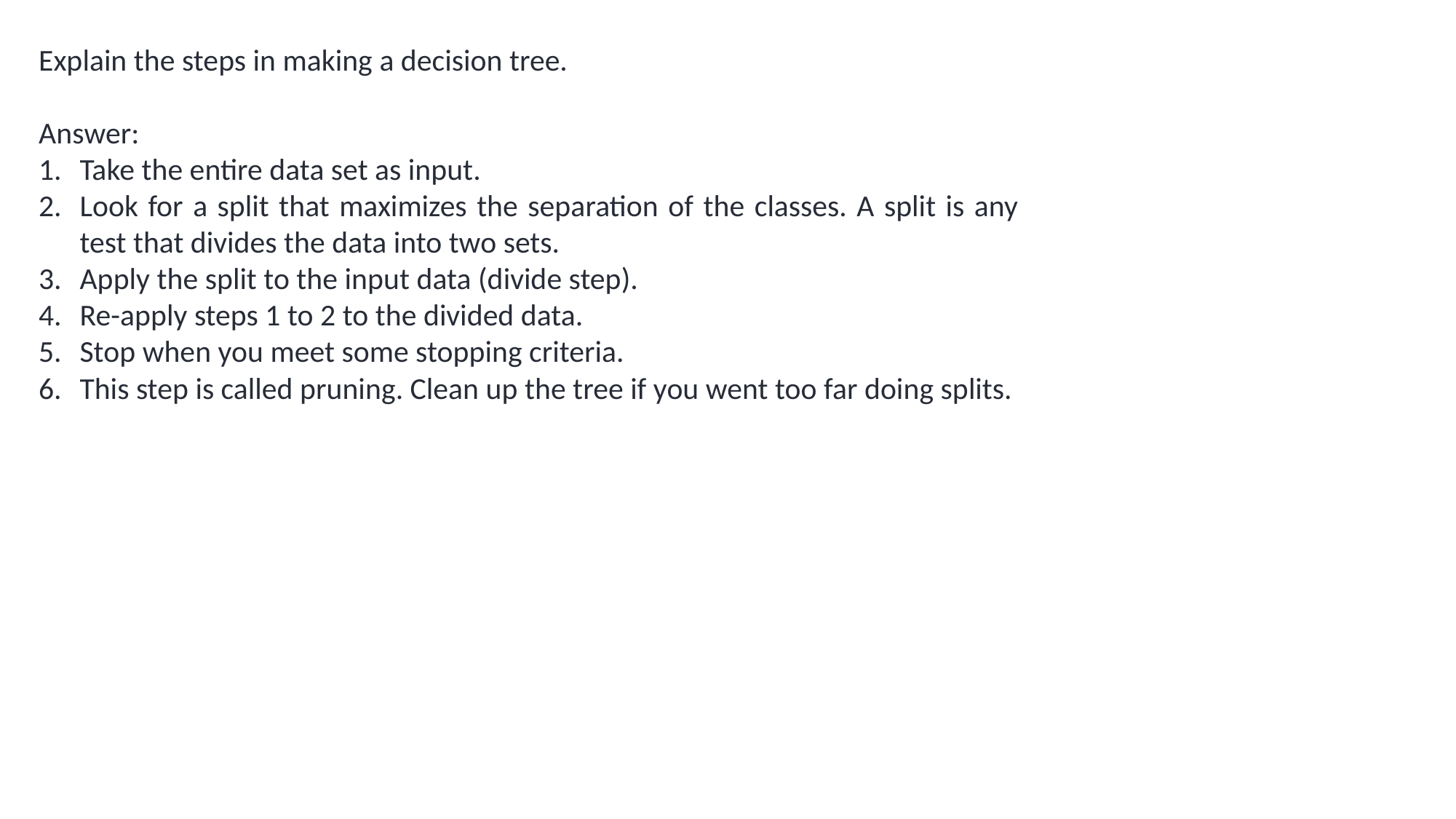

Explain the steps in making a decision tree.

Answer:
Take the entire data set as input.
Look for a split that maximizes the separation of the classes. A split is any test that divides the data into two sets.
Apply the split to the input data (divide step).
Re-apply steps 1 to 2 to the divided data.
Stop when you meet some stopping criteria.
This step is called pruning. Clean up the tree if you went too far doing splits.